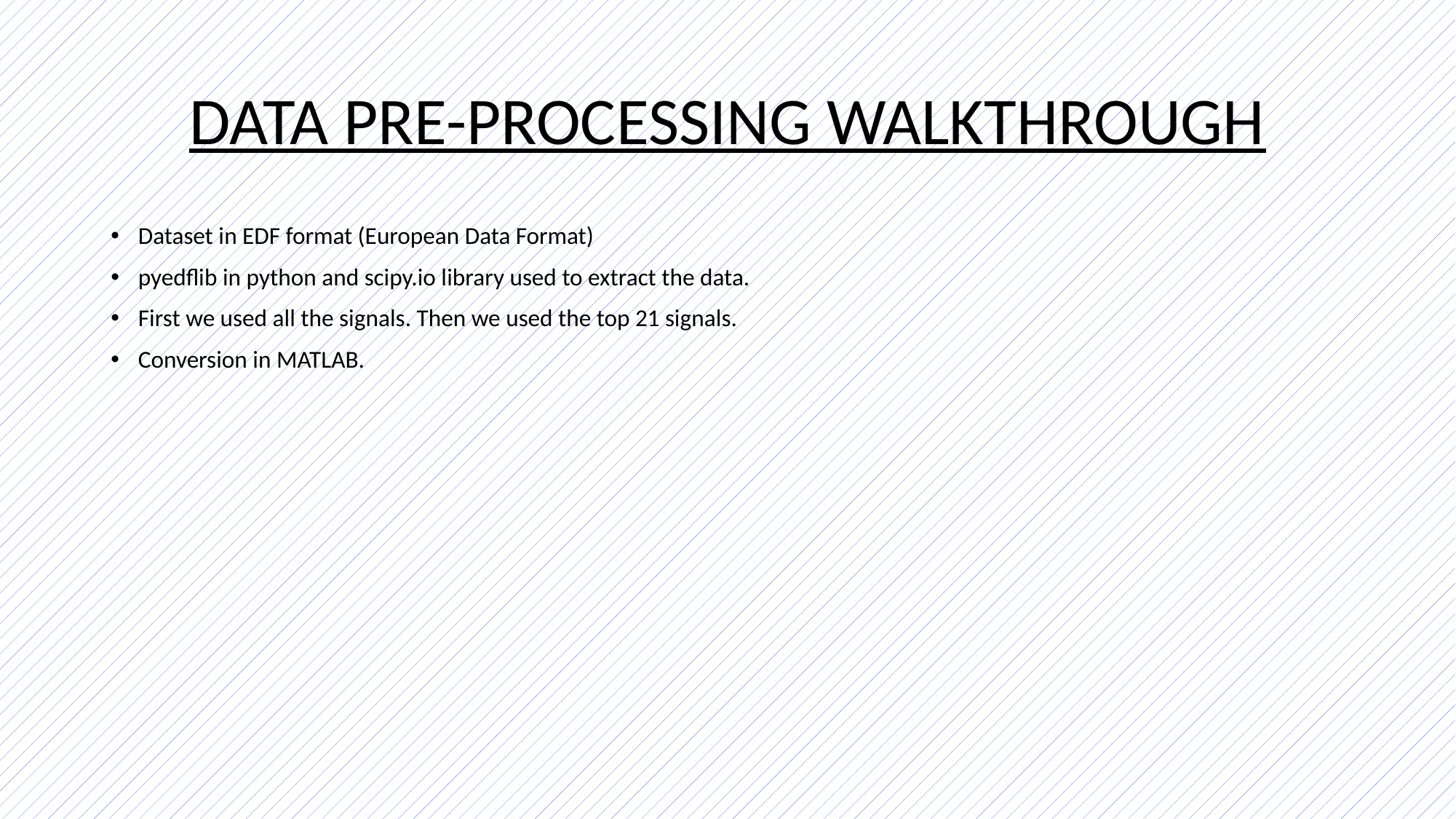

# DATA PRE-PROCESSING WALKTHROUGH
Dataset in EDF format (European Data Format)
pyedflib in python and scipy.io library used to extract the data.
First we used all the signals. Then we used the top 21 signals.
Conversion in MATLAB.